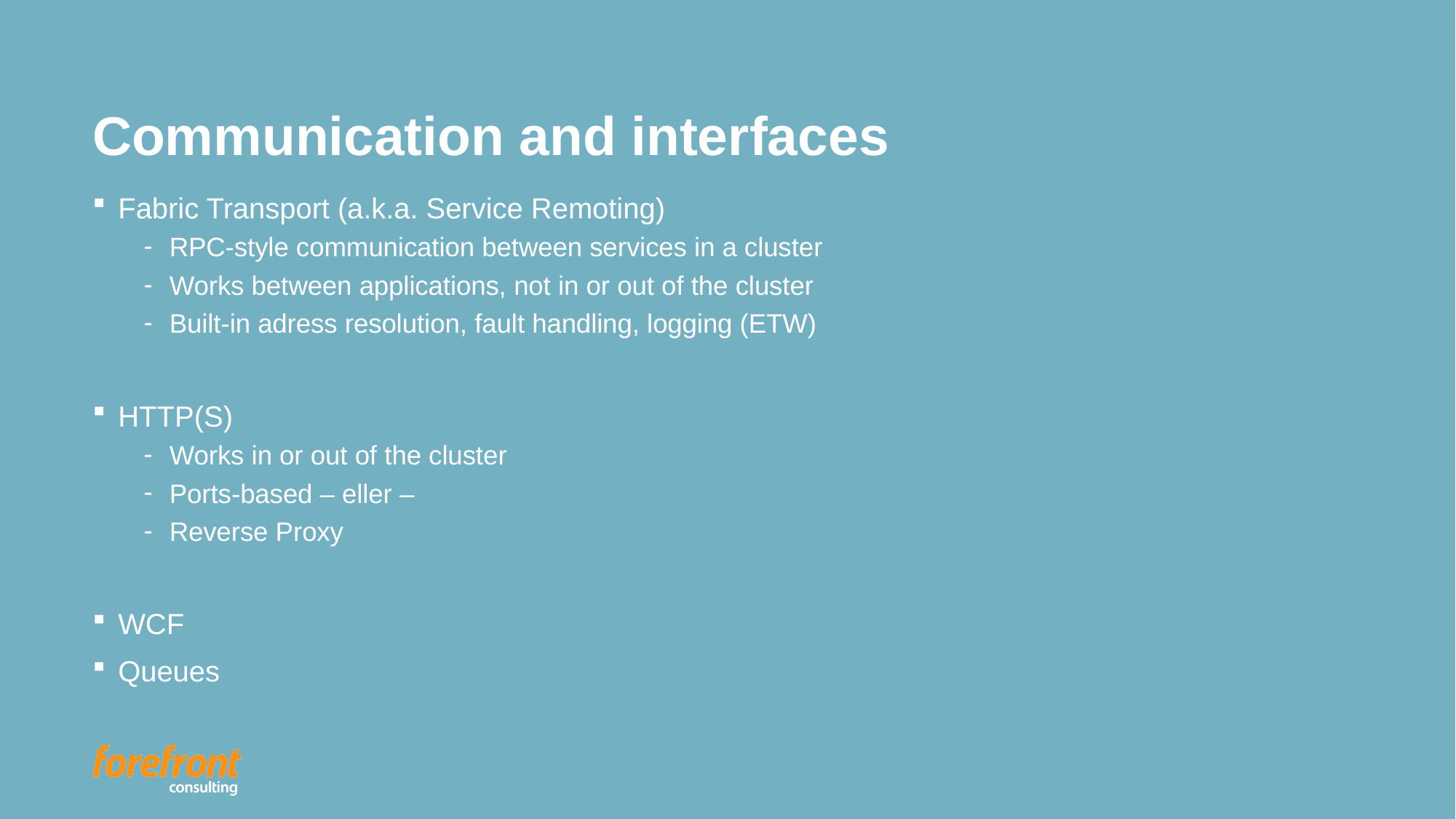

# Communication and interfaces
Fabric Transport (a.k.a. Service Remoting)
RPC-style communication between services in a cluster
Works between applications, not in or out of the cluster
Built-in adress resolution, fault handling, logging (ETW)

HTTP(S)
Works in or out of the cluster
Ports-based – eller –
Reverse Proxy

WCF
Queues